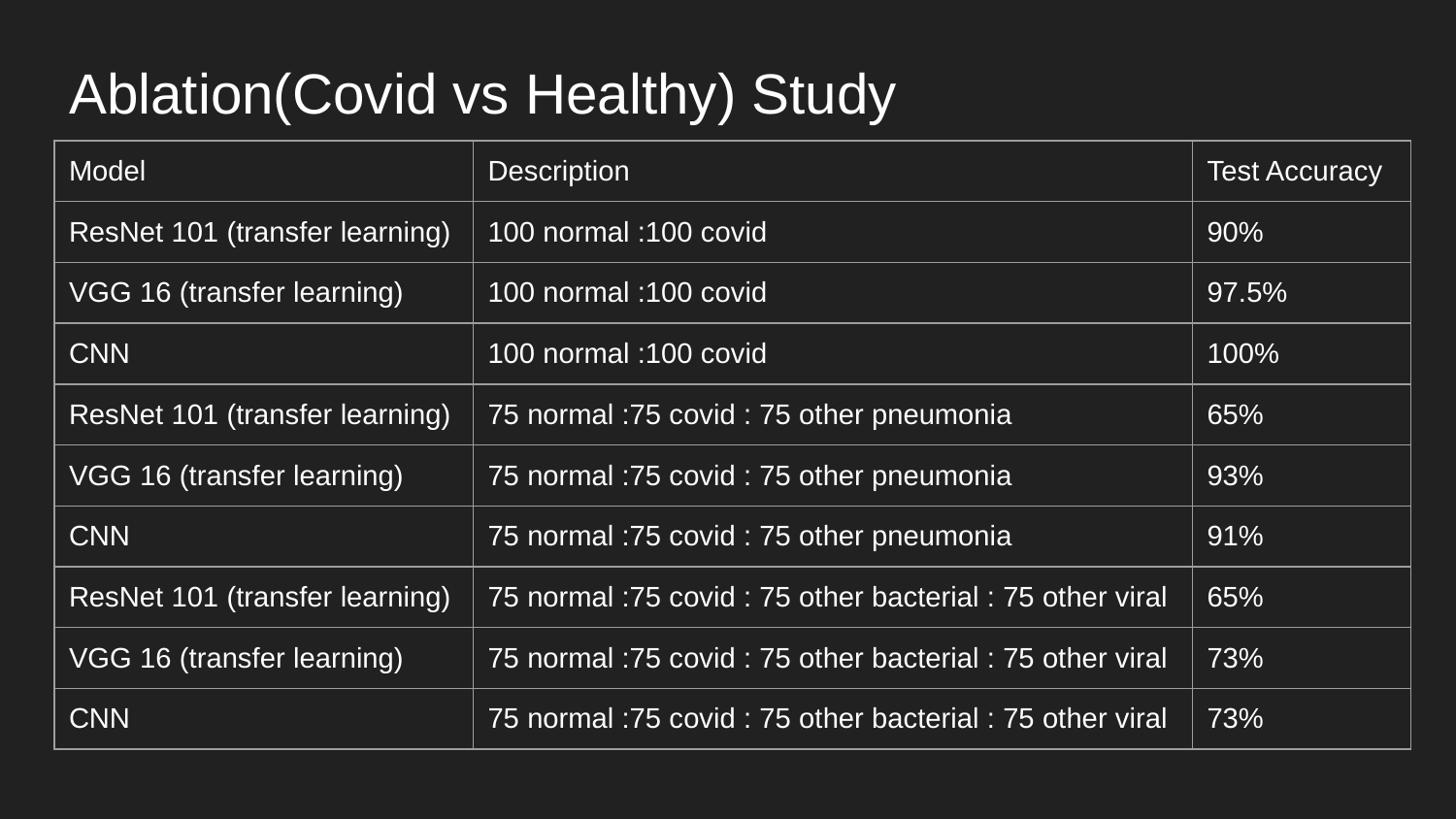

# Ablation(Covid vs Healthy) Study
| Model | Description | Test Accuracy |
| --- | --- | --- |
| ResNet 101 (transfer learning) | 100 normal :100 covid | 90% |
| VGG 16 (transfer learning) | 100 normal :100 covid | 97.5% |
| CNN | 100 normal :100 covid | 100% |
| ResNet 101 (transfer learning) | 75 normal :75 covid : 75 other pneumonia | 65% |
| VGG 16 (transfer learning) | 75 normal :75 covid : 75 other pneumonia | 93% |
| CNN | 75 normal :75 covid : 75 other pneumonia | 91% |
| ResNet 101 (transfer learning) | 75 normal :75 covid : 75 other bacterial : 75 other viral | 65% |
| VGG 16 (transfer learning) | 75 normal :75 covid : 75 other bacterial : 75 other viral | 73% |
| CNN | 75 normal :75 covid : 75 other bacterial : 75 other viral | 73% |